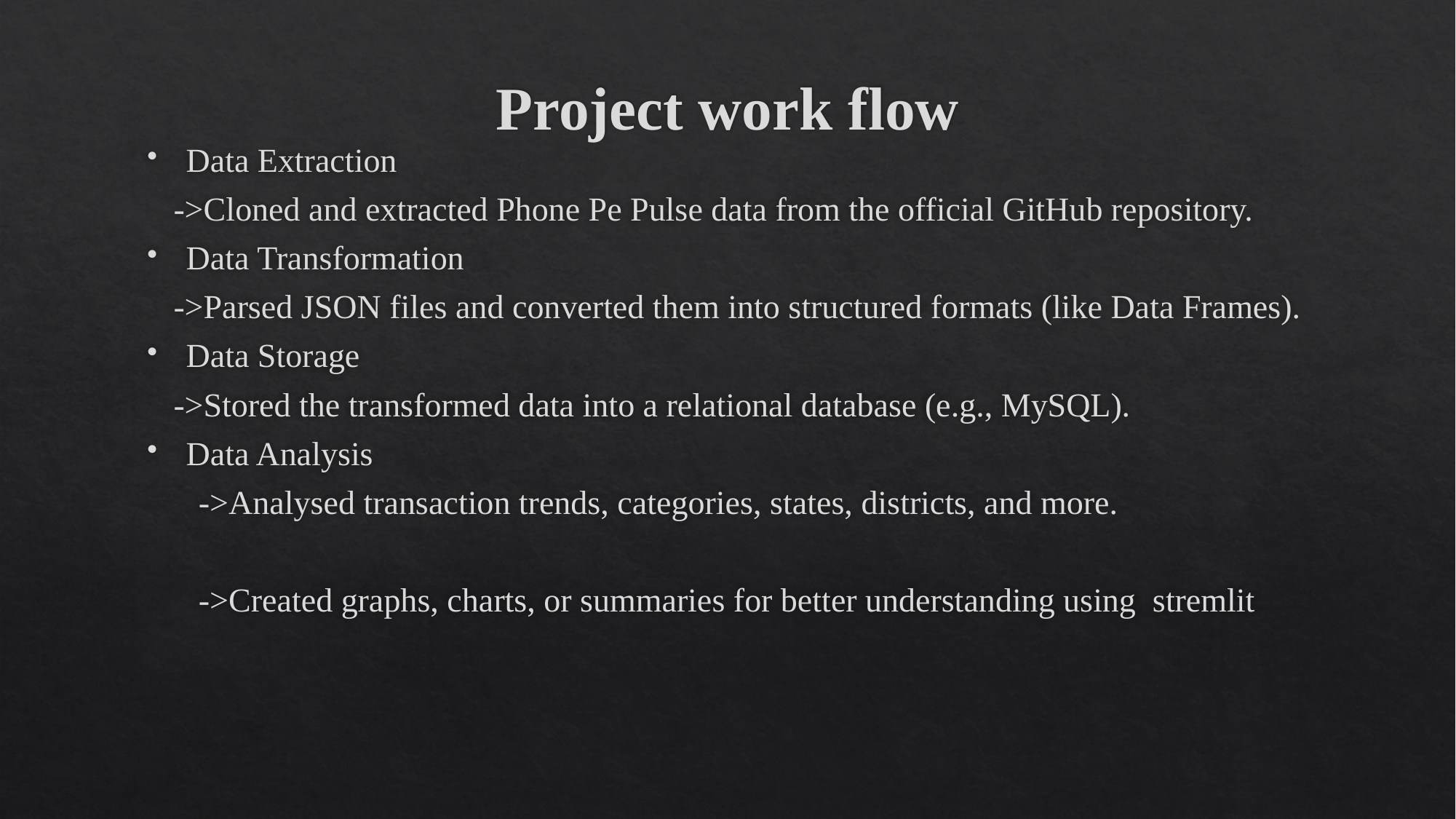

# Project work flow
Data Extraction
	->Cloned and extracted Phone Pe Pulse data from the official GitHub repository.
Data Transformation
	->Parsed JSON files and converted them into structured formats (like Data Frames).
Data Storage
	->Stored the transformed data into a relational database (e.g., MySQL).
Data Analysis
	->Analysed transaction trends, categories, states, districts, and more.

	->Created graphs, charts, or summaries for better understanding using  stremlit